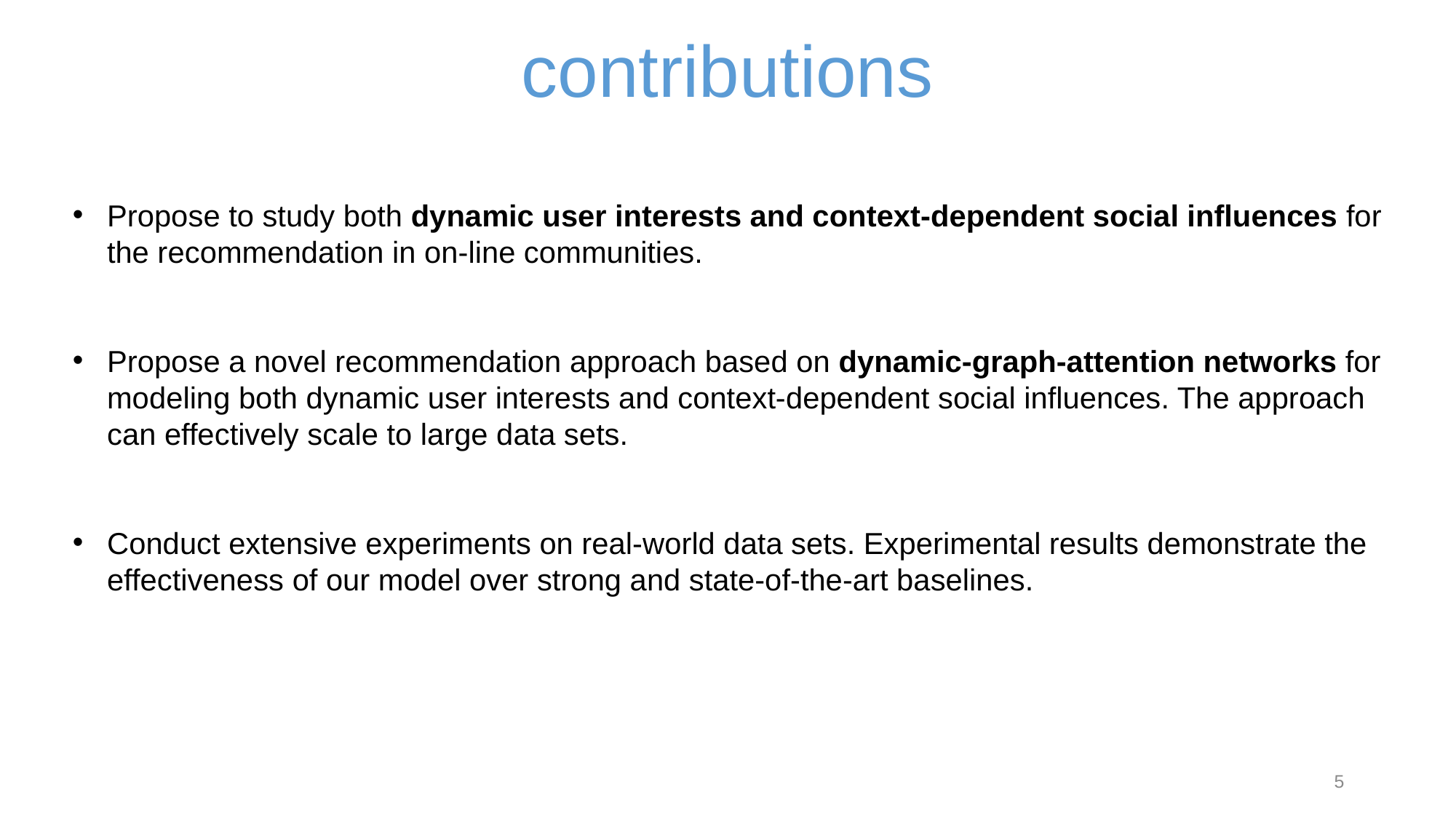

contributions
Propose to study both dynamic user interests and context-dependent social influences for the recommendation in on-line communities.

Propose a novel recommendation approach based on dynamic-graph-attention networks for modeling both dynamic user interests and context-dependent social influences. The approach can effectively scale to large data sets.

Conduct extensive experiments on real-world data sets. Experimental results demonstrate the effectiveness of our model over strong and state-of-the-art baselines.
5